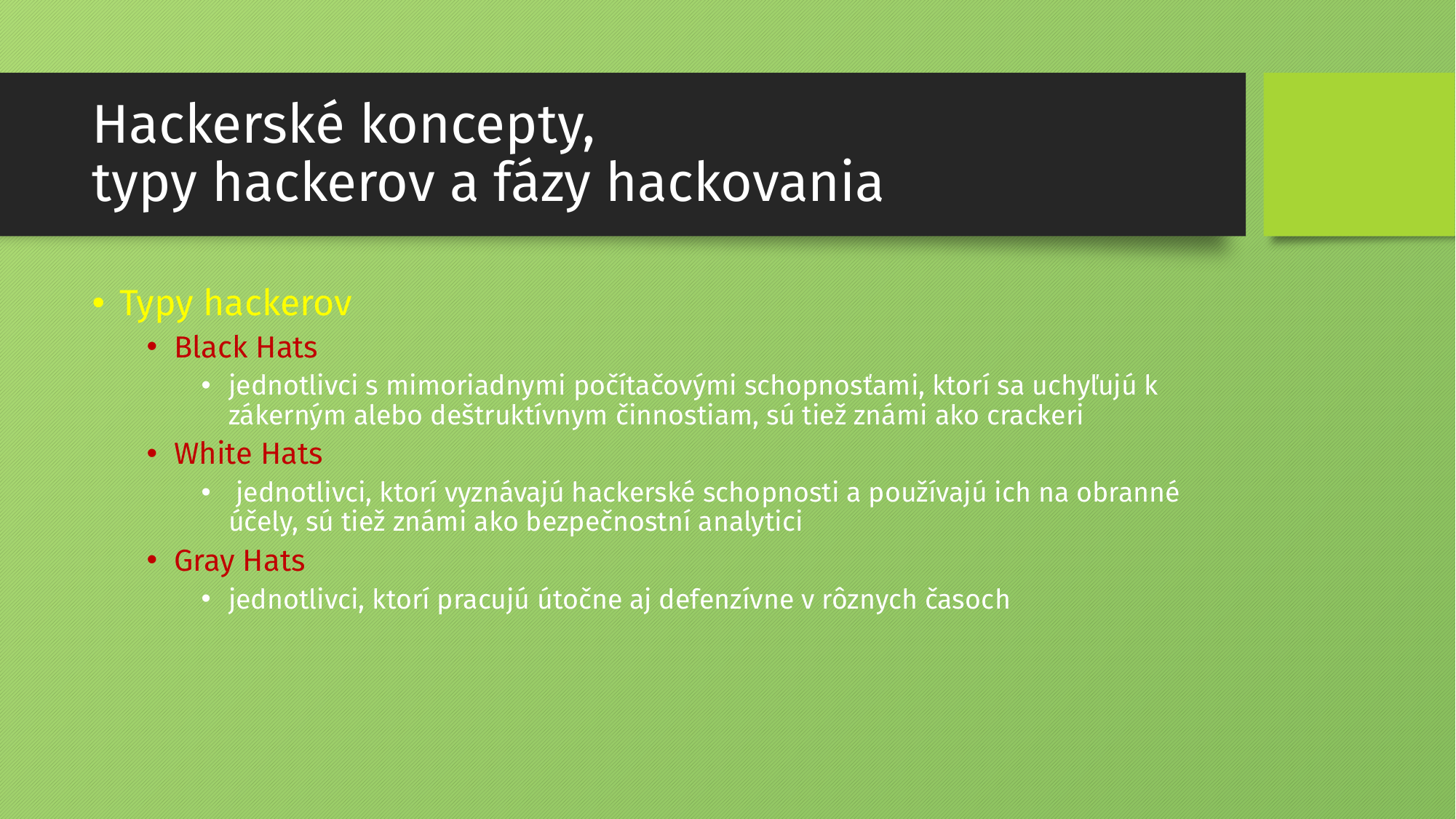

# Hackerské koncepty, typy hackerov a fázy hackovania
Typy hackerov
Black Hats
jednotlivci s mimoriadnymi počítačovými schopnosťami, ktorí sa uchyľujú k zákerným alebo deštruktívnym činnostiam, sú tiež známi ako crackeri
White Hats
 jednotlivci, ktorí vyznávajú hackerské schopnosti a používajú ich na obranné účely, sú tiež známi ako bezpečnostní analytici
Gray Hats
jednotlivci, ktorí pracujú útočne aj defenzívne v rôznych časoch